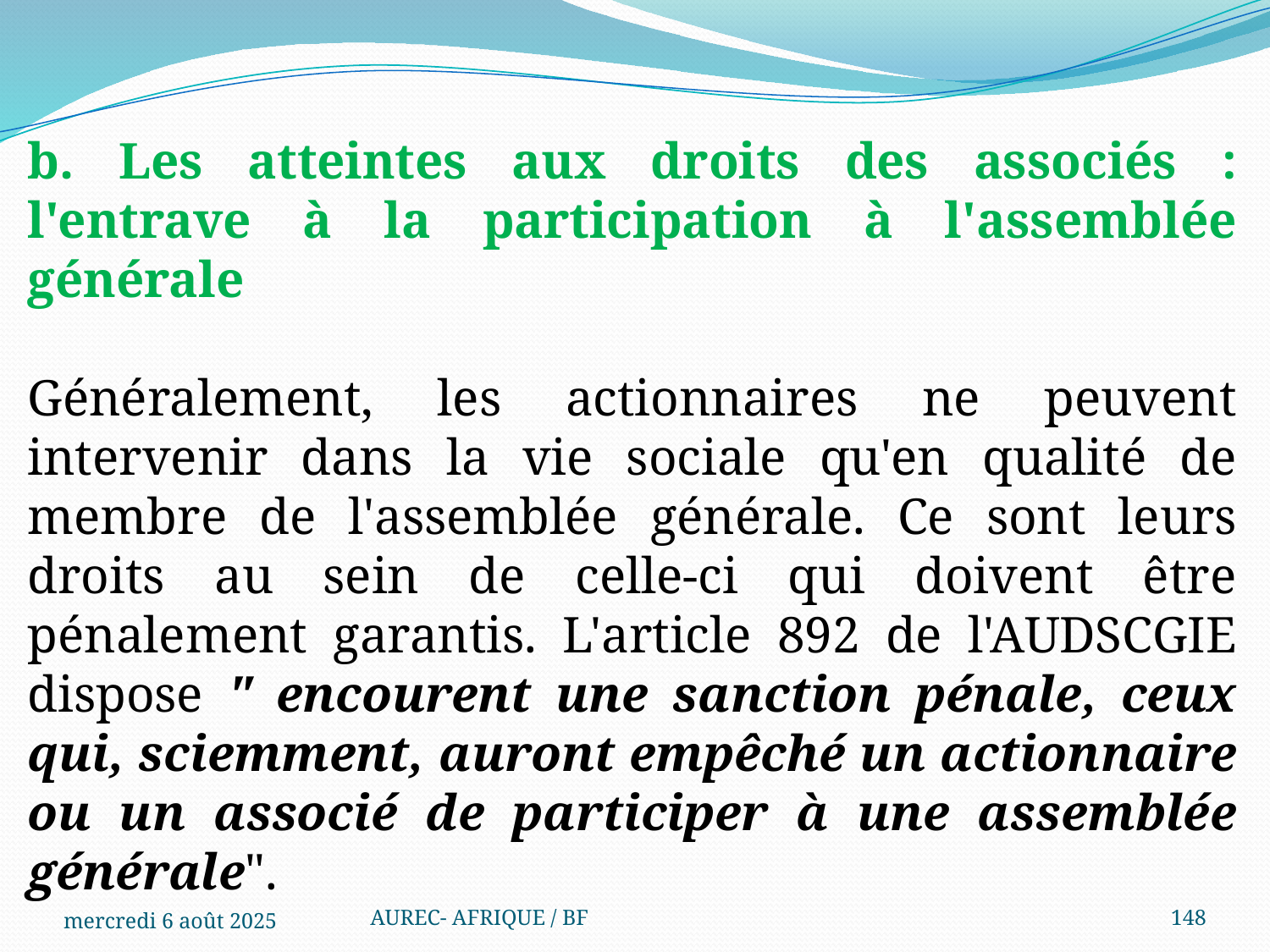

b. Les atteintes aux droits des associés : l'entrave à la participation à l'assemblée générale

Généralement, les actionnaires ne peuvent intervenir dans la vie sociale qu'en qualité de membre de l'assemblée générale. Ce sont leurs droits au sein de celle-ci qui doivent être pénalement garantis. L'article 892 de l'AUDSCGIE dispose " encourent une sanction pénale, ceux qui, sciemment, auront empêché un actionnaire ou un associé de participer à une assemblée générale".

mercredi 6 août 2025
AUREC- AFRIQUE / BF
148